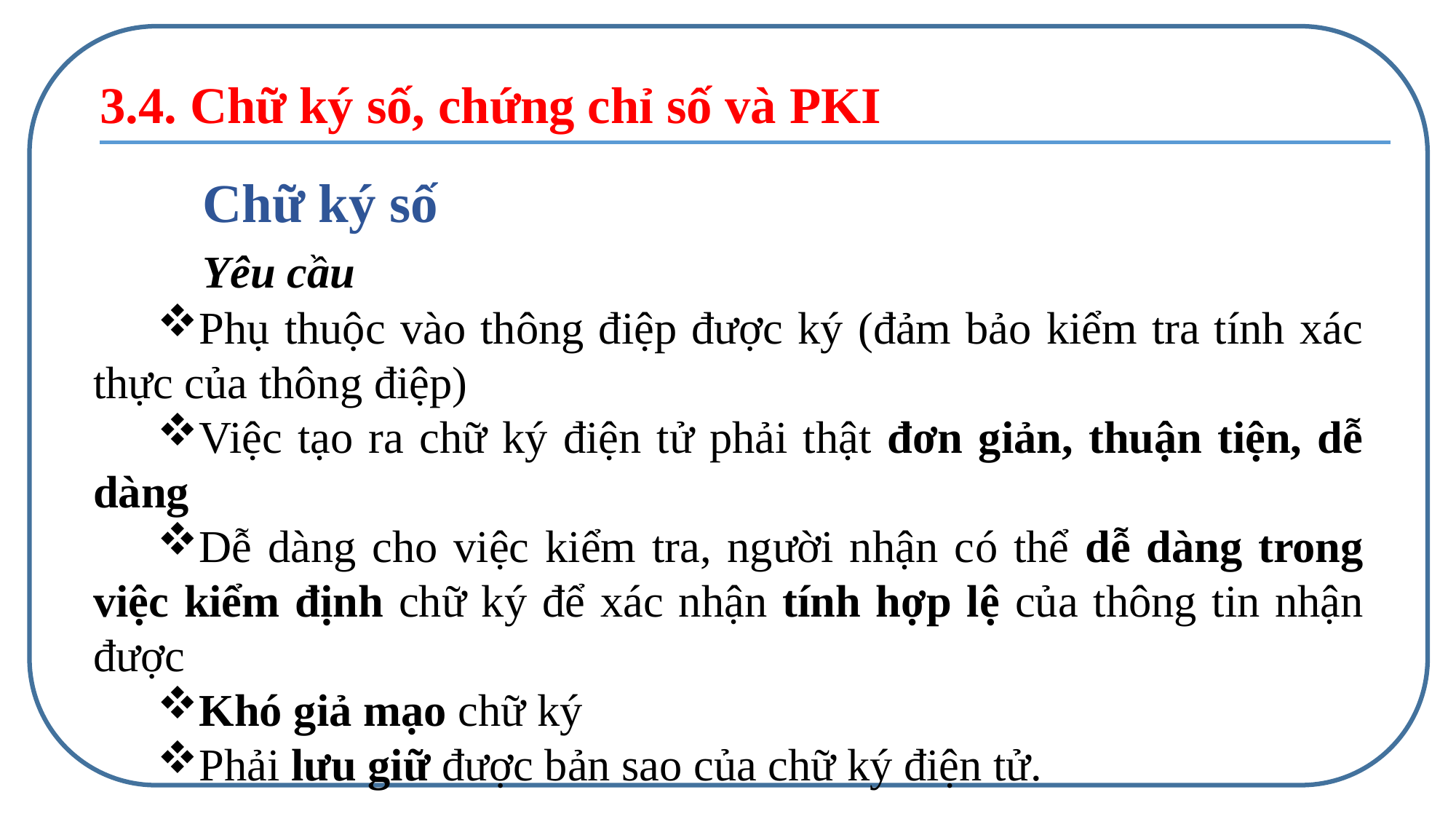

3.4. Chữ ký số, chứng chỉ số và PKI
	Chữ ký số
	Yêu cầu
Phụ thuộc vào thông điệp được ký (đảm bảo kiểm tra tính xác thực của thông điệp)
Việc tạo ra chữ ký điện tử phải thật đơn giản, thuận tiện, dễ dàng
Dễ dàng cho việc kiểm tra, người nhận có thể dễ dàng trong việc kiểm định chữ ký để xác nhận tính hợp lệ của thông tin nhận được
Khó giả mạo chữ ký
Phải lưu giữ được bản sao của chữ ký điện tử.